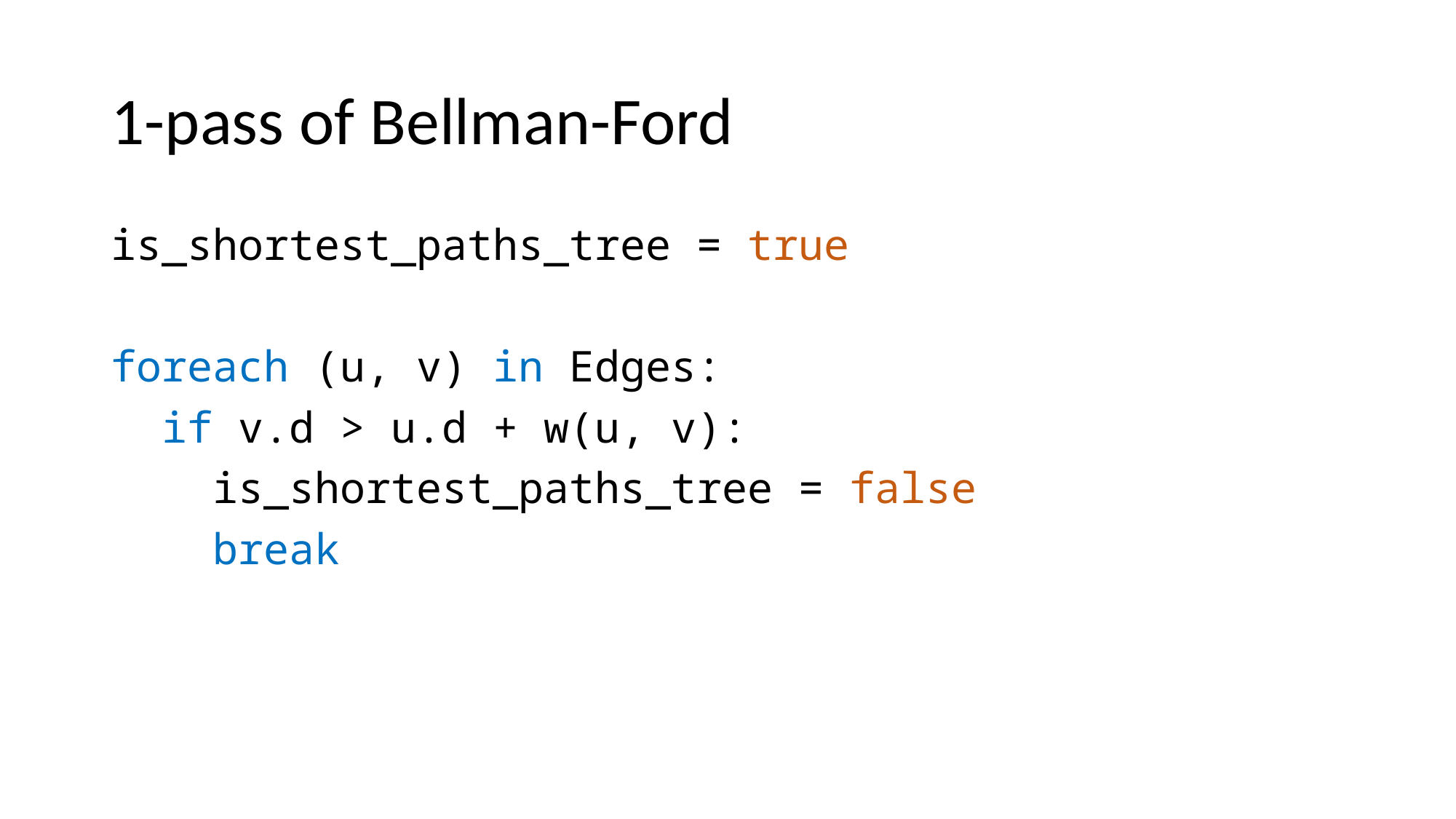

# 1-pass of Bellman-Ford
is_shortest_paths_tree = true

foreach (u, v) in Edges:
  if v.d > u.d + w(u, v):
    is_shortest_paths_tree = false
    break